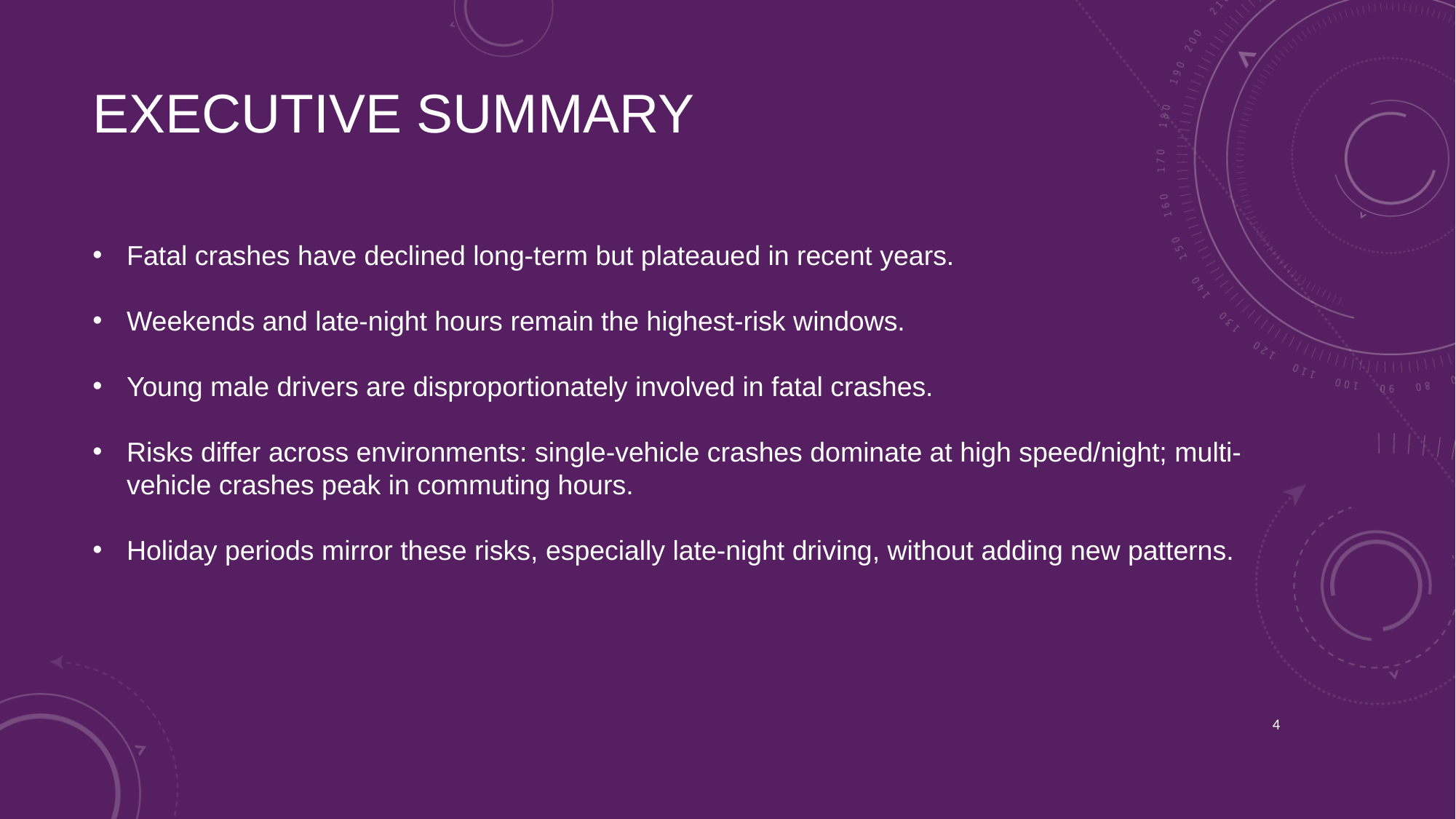

# Executive SUMMARY
Fatal crashes have declined long-term but plateaued in recent years.

Weekends and late-night hours remain the highest-risk windows.

Young male drivers are disproportionately involved in fatal crashes.

Risks differ across environments: single-vehicle crashes dominate at high speed/night; multi-vehicle crashes peak in commuting hours.

Holiday periods mirror these risks, especially late-night driving, without adding new patterns.
4